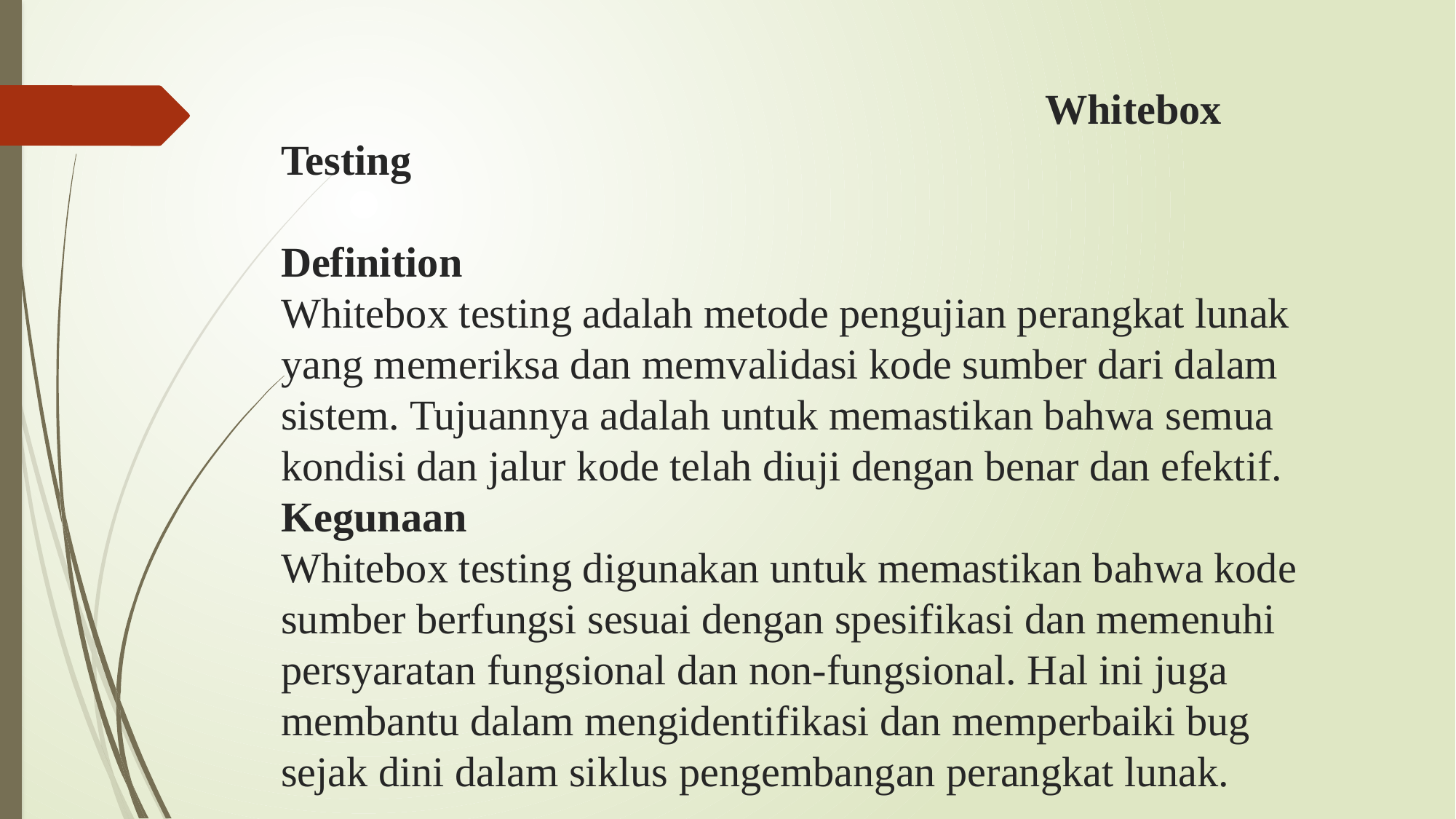

# Whitebox Testing Definition Whitebox testing adalah metode pengujian perangkat lunak yang memeriksa dan memvalidasi kode sumber dari dalam sistem. Tujuannya adalah untuk memastikan bahwa semua kondisi dan jalur kode telah diuji dengan benar dan efektif. Kegunaan Whitebox testing digunakan untuk memastikan bahwa kode sumber berfungsi sesuai dengan spesifikasi dan memenuhi persyaratan fungsional dan non-fungsional. Hal ini juga membantu dalam mengidentifikasi dan memperbaiki bug sejak dini dalam siklus pengembangan perangkat lunak.